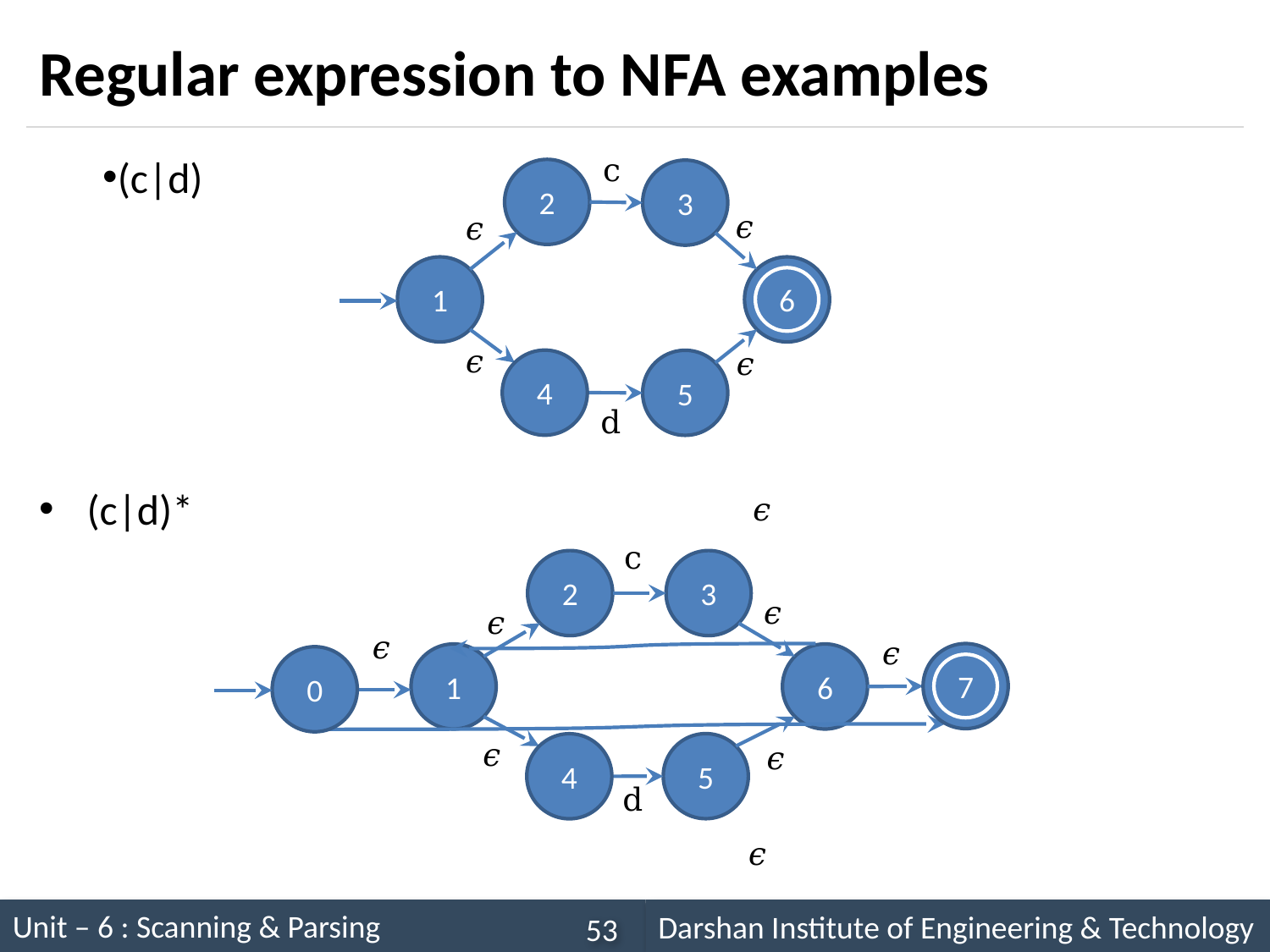

# Regular expression to NFA examples
(c|d)

(c|d)*

c
2
3
𝜖
𝜖
6
1

𝜖
𝜖
4
5
d
𝜖
c
2
3
𝜖
𝜖
𝜖
𝜖
7
6
1
0

𝜖
5
4
𝜖
d
𝜖